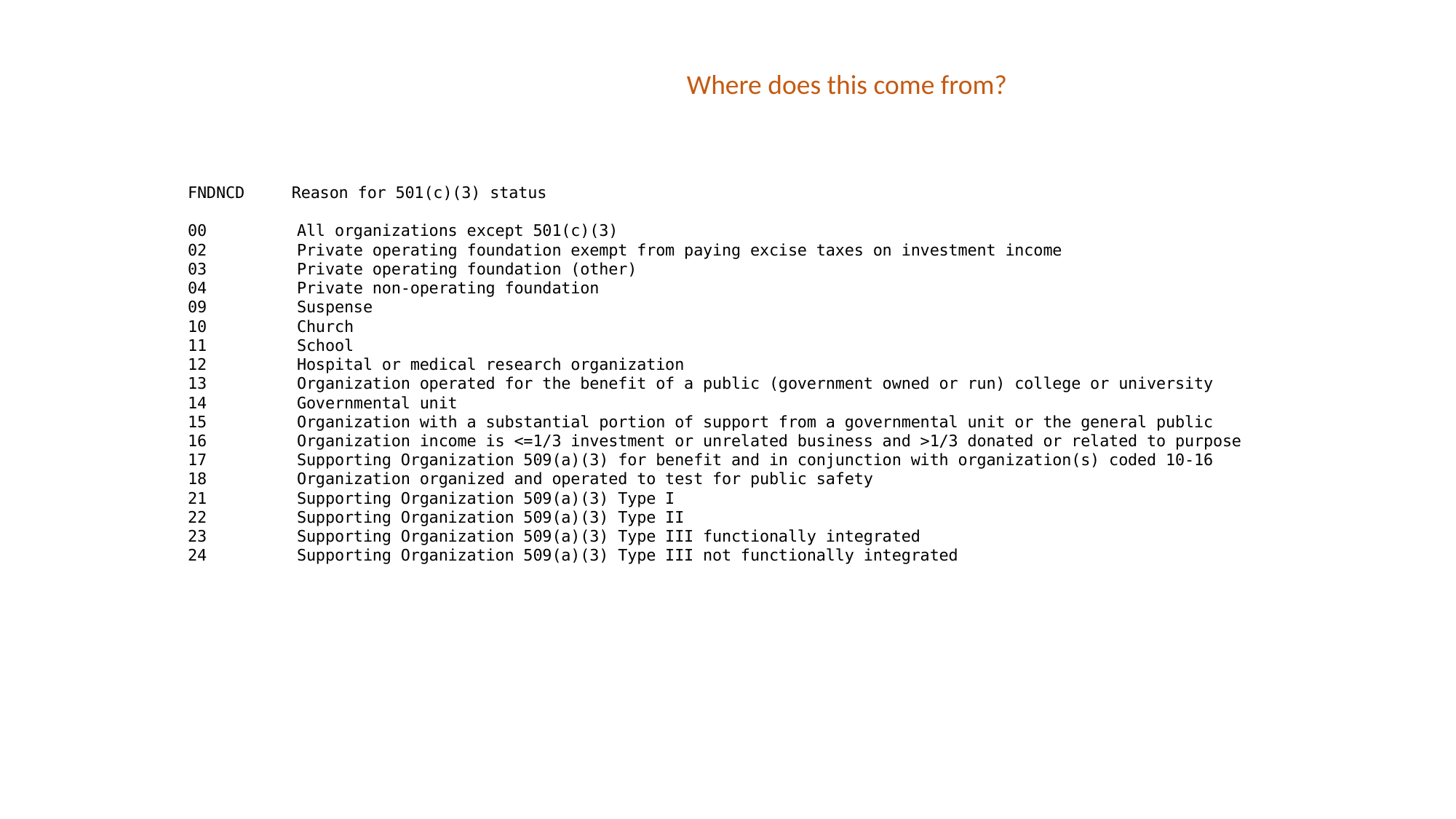

Where does this come from?
FNDNCD     Reason for 501(c)(3) status

00	All organizations except 501(c)(3)
02	Private operating foundation exempt from paying excise taxes on investment income
03	Private operating foundation (other)
04	Private non-operating foundation
09	Suspense
10	Church
11	School
12	Hospital or medical research organization
13	Organization operated for the benefit of a public (government owned or run) college or university
14	Governmental unit
15	Organization with a substantial portion of support from a governmental unit or the general public
16	Organization income is <=1/3 investment or unrelated business and >1/3 donated or related to purpose
17	Supporting Organization 509(a)(3) for benefit and in conjunction with organization(s) coded 10-16
18	Organization organized and operated to test for public safety
21	Supporting Organization 509(a)(3) Type I
22	Supporting Organization 509(a)(3) Type II
23	Supporting Organization 509(a)(3) Type III functionally integrated
24	Supporting Organization 509(a)(3) Type III not functionally integrated